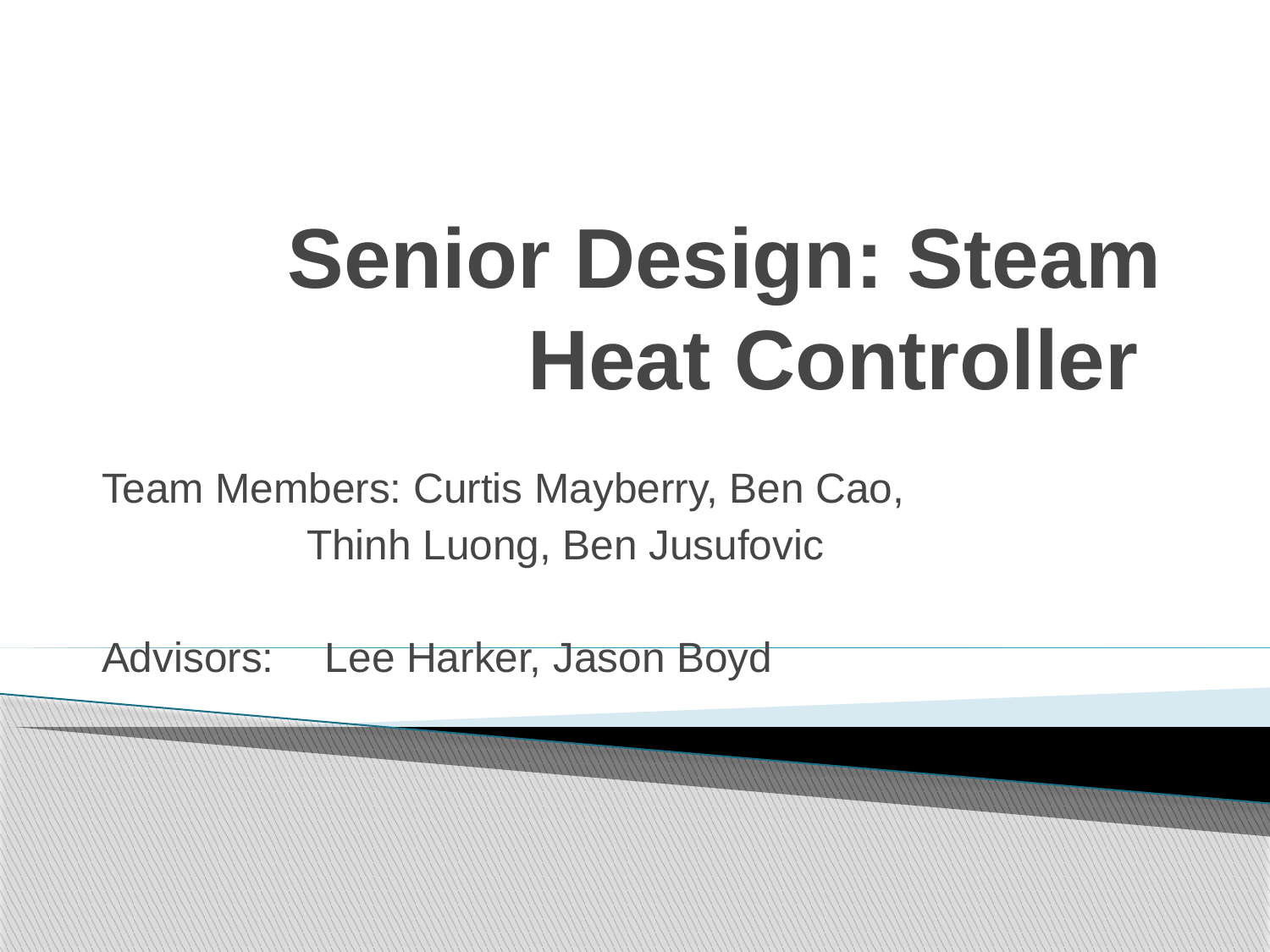

# Senior Design: Steam Heat Controller
Team Members: Curtis Mayberry, Ben Cao,
		        Thinh Luong, Ben Jusufovic

Advisors: 		Lee Harker, Jason Boyd